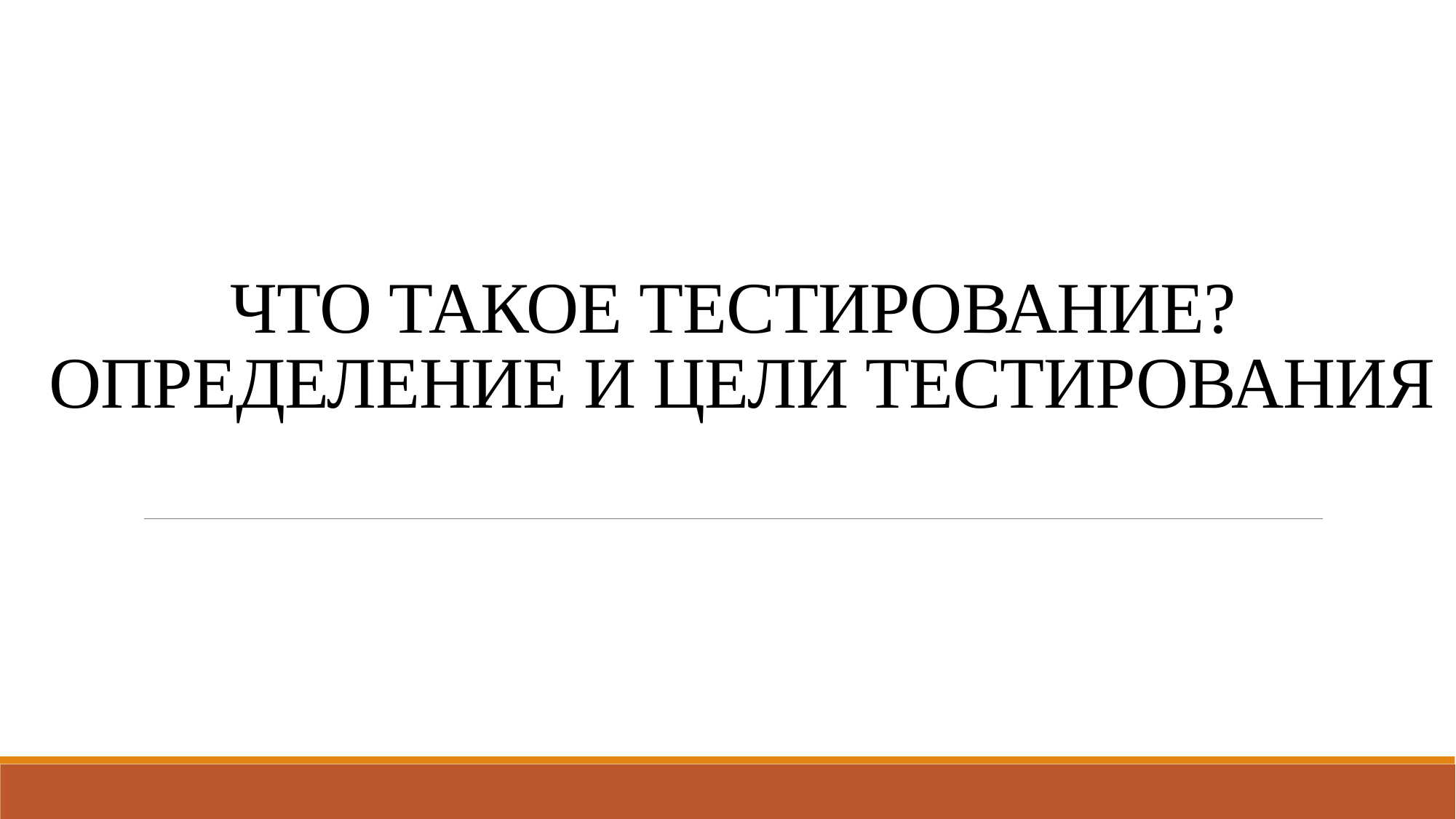

# ЧТО ТАКОЕ ТЕСТИРОВАНИЕ? ОПРЕДЕЛЕНИЕ И ЦЕЛИ ТЕСТИРОВАНИЯ